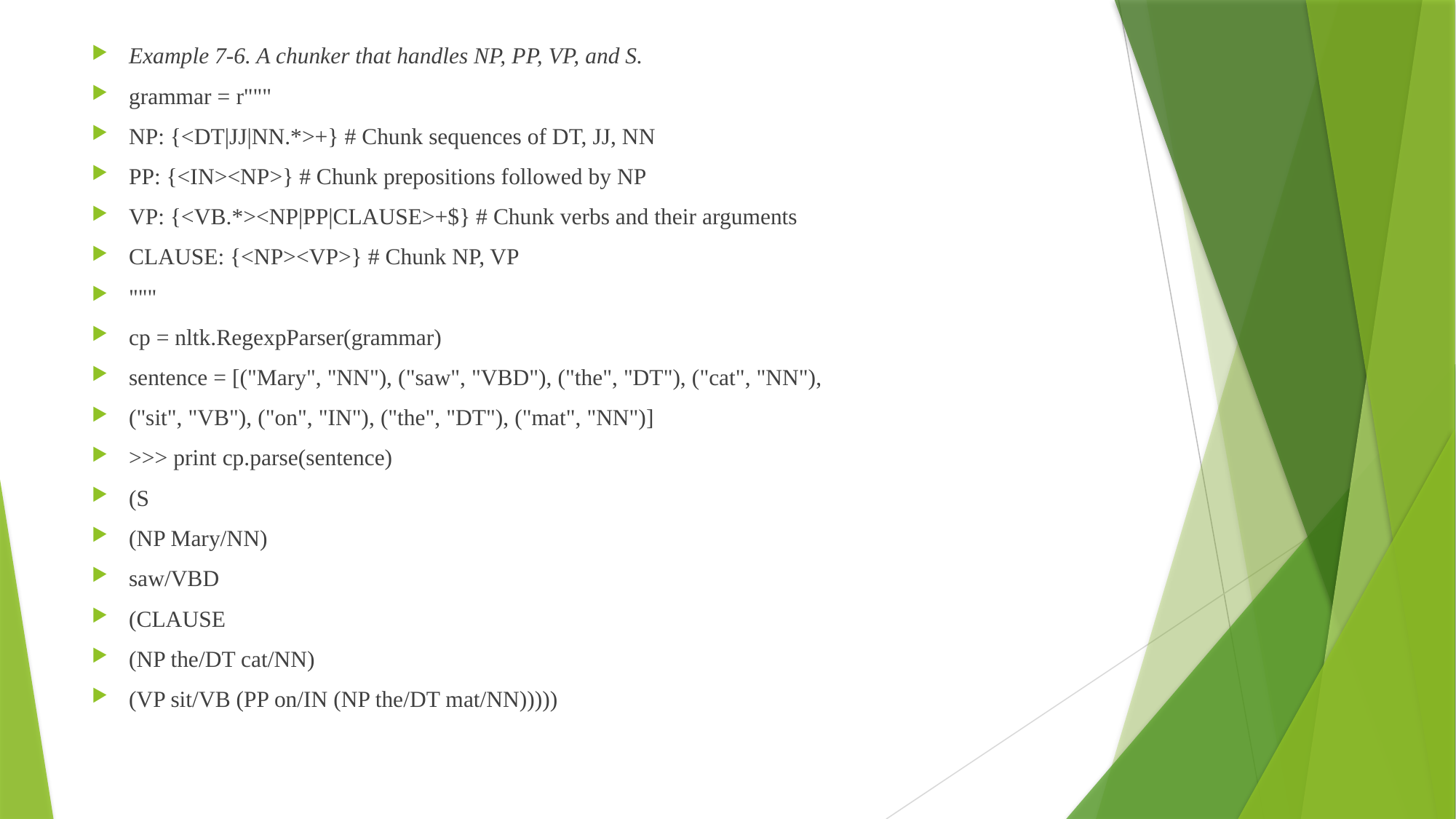

Example 7-6. A chunker that handles NP, PP, VP, and S.
grammar = r"""
NP: {<DT|JJ|NN.*>+} # Chunk sequences of DT, JJ, NN
PP: {<IN><NP>} # Chunk prepositions followed by NP
VP: {<VB.*><NP|PP|CLAUSE>+$} # Chunk verbs and their arguments
CLAUSE: {<NP><VP>} # Chunk NP, VP
"""
cp = nltk.RegexpParser(grammar)
sentence = [("Mary", "NN"), ("saw", "VBD"), ("the", "DT"), ("cat", "NN"),
("sit", "VB"), ("on", "IN"), ("the", "DT"), ("mat", "NN")]
>>> print cp.parse(sentence)
(S
(NP Mary/NN)
saw/VBD
(CLAUSE
(NP the/DT cat/NN)
(VP sit/VB (PP on/IN (NP the/DT mat/NN)))))